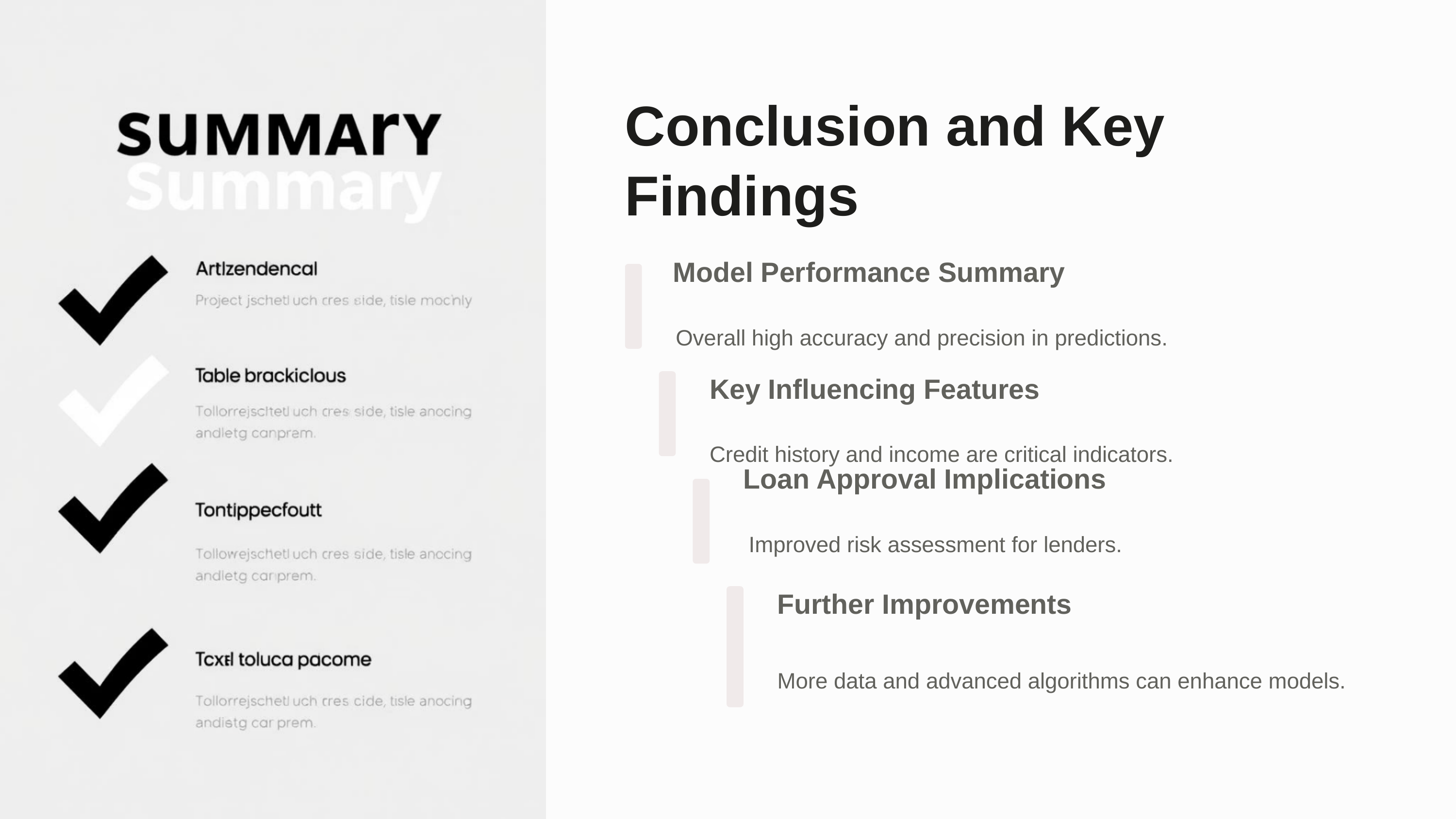

Conclusion and Key Findings
Model Performance Summary

Overall high accuracy and precision in predictions.
Key Influencing Features

Credit history and income are critical indicators.
Loan Approval Implications

Improved risk assessment for lenders.
Further Improvements

More data and advanced algorithms can enhance models.